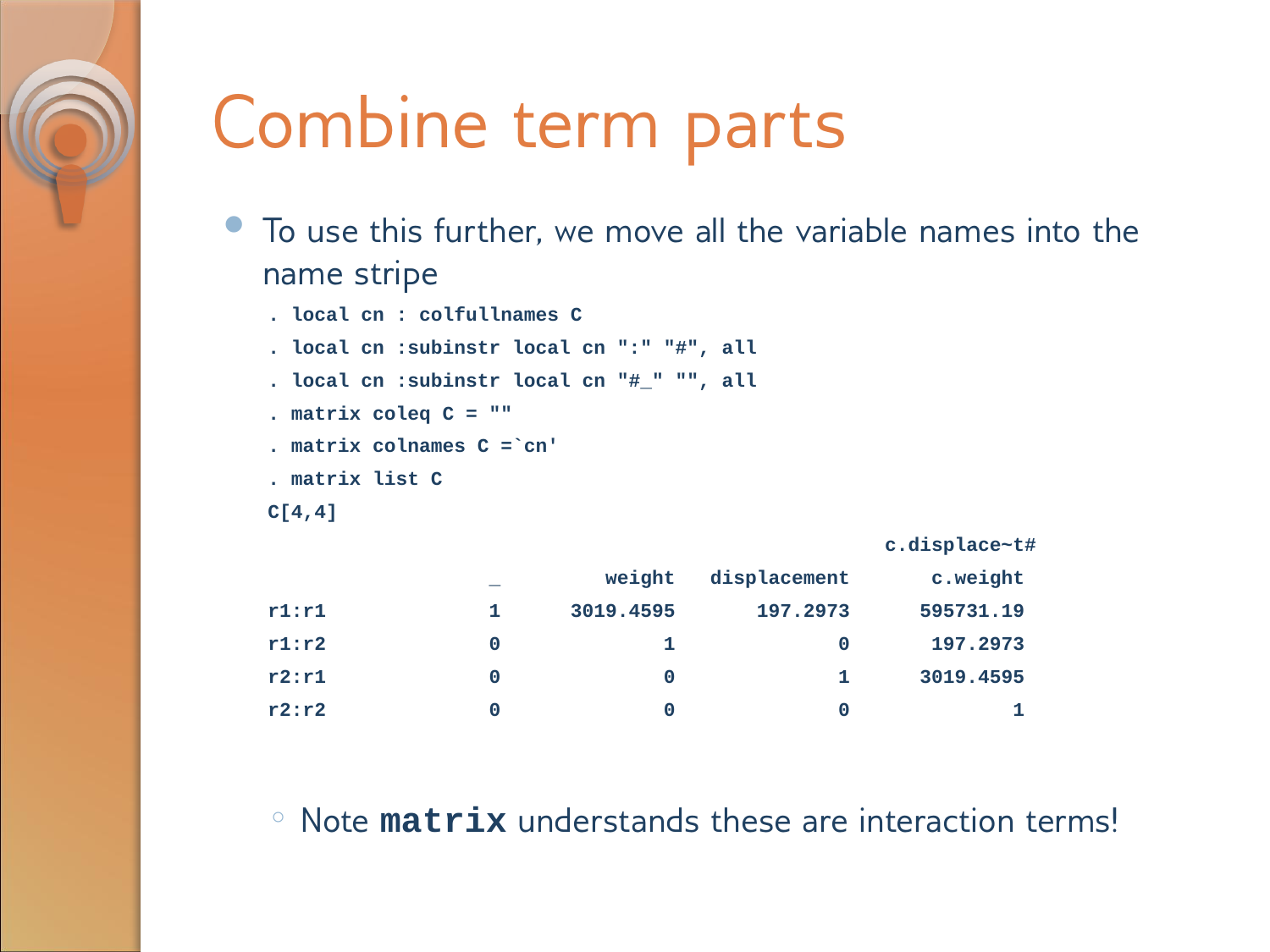

# Combine term parts
To use this further, we move all the variable names into the name stripe
. local cn : colfullnames C
. local cn :subinstr local cn ":" "#", all
. local cn :subinstr local cn "#_" "", all
. matrix coleq C = ""
. matrix colnames C =`cn'
. matrix list C
C[4,4]
                                                     c.displace~t#
                   _         weight   displacement       c.weight
r1:r1              1      3019.4595       197.2973      595731.19
r1:r2              0              1              0       197.2973
r2:r1              0              0              1      3019.4595
r2:r2              0              0              0              1

Note matrix understands these are interaction terms!